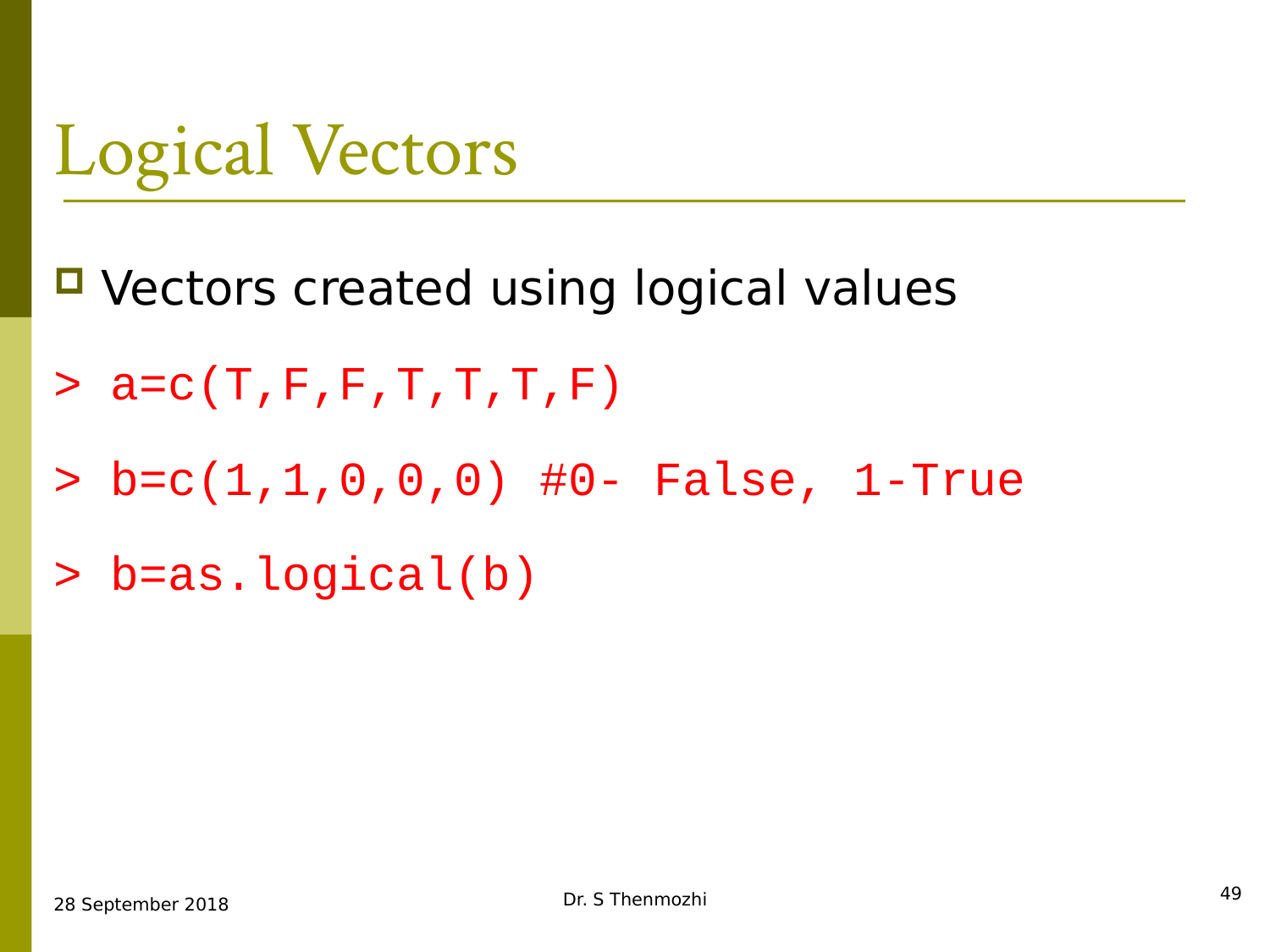

# Logical Vectors
Vectors created using logical values
> a=c(T,F,F,T,T,T,F)
> b=c(1,1,0,0,0) #0- False, 1-True
> b=as.logical(b)

49
Dr. S Thenmozhi
28 September 2018